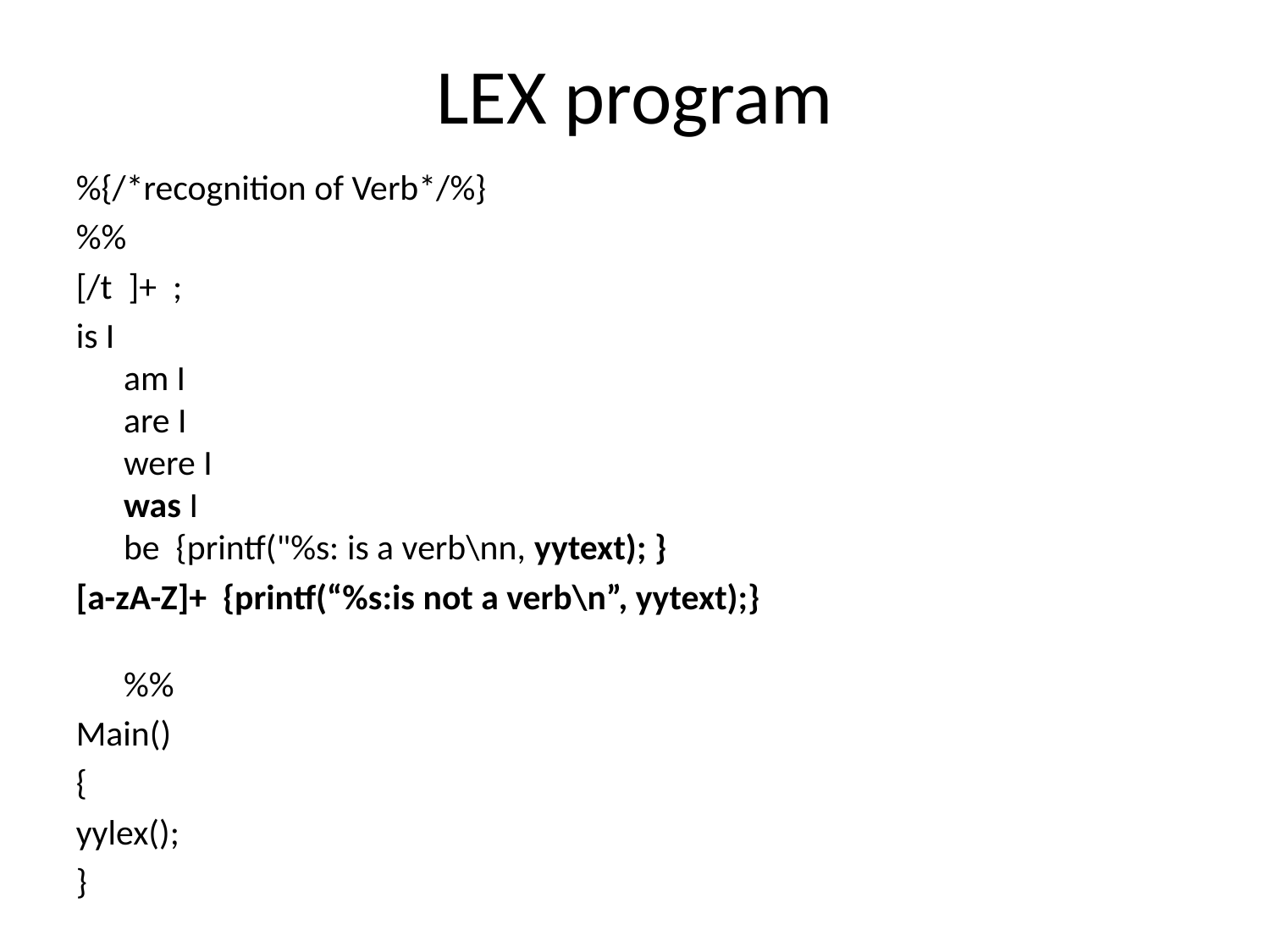

LEX program
%{/*recognition of Verb*/%}
%%
[/t  ]+  ;
is I
am I
are I
were I
was I
be  {printf("%s: is a verb\nn, yytext); }
[a-zA-Z]+  {printf(“%s:is not a verb\n”, yytext);}
%%
Main()
{
yylex();
}